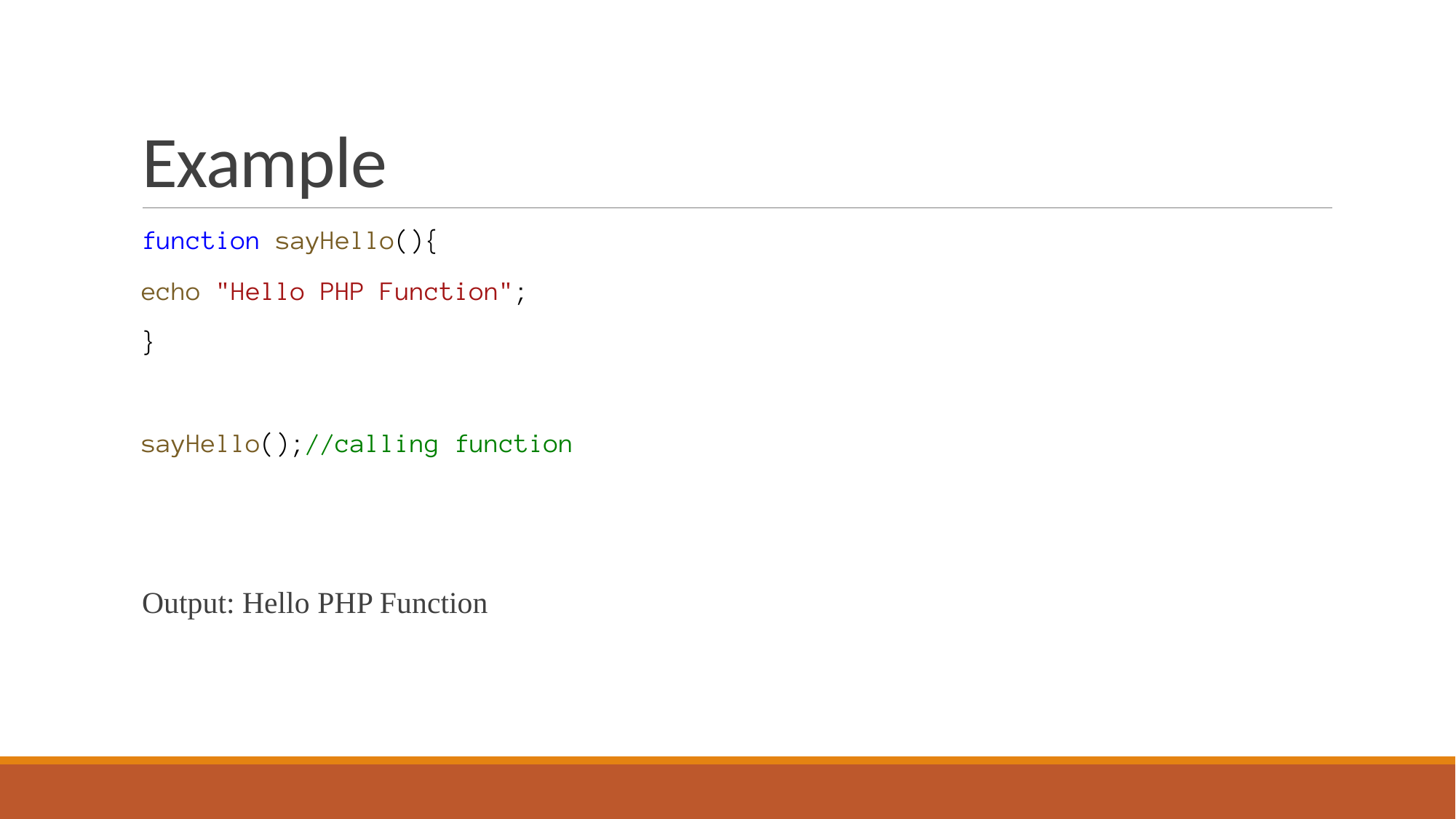

# Example
function sayHello(){
echo "Hello PHP Function";
}

sayHello();//calling function

Output: Hello PHP Function